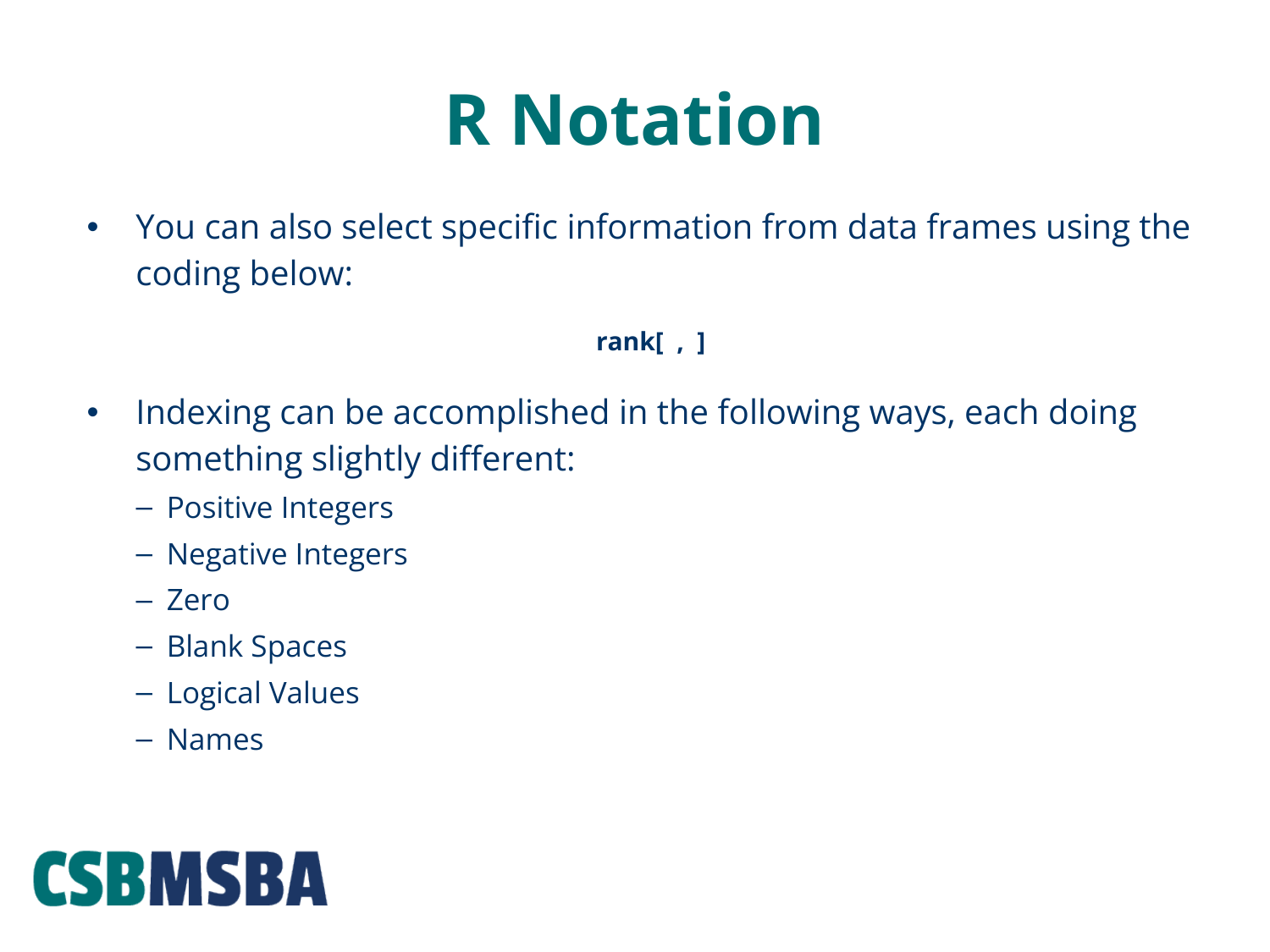

# R Notation
You can also select specific information from data frames using the coding below:

rank[  ,  ]

Indexing can be accomplished in the following ways, each doing something slightly different:
Positive Integers
Negative Integers
Zero
Blank Spaces
Logical Values
Names